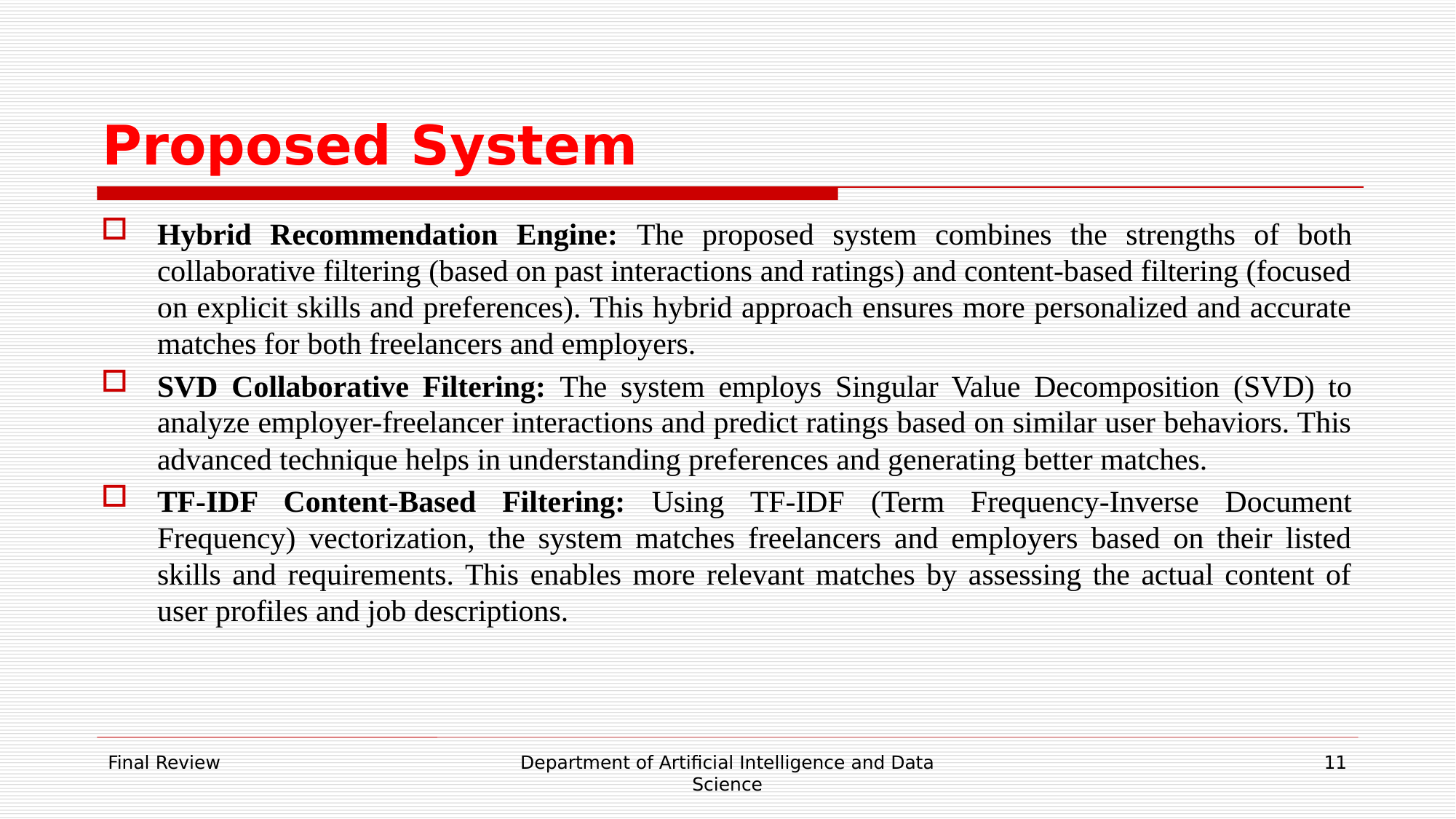

# Proposed System
Hybrid Recommendation Engine: The proposed system combines the strengths of both collaborative filtering (based on past interactions and ratings) and content-based filtering (focused on explicit skills and preferences). This hybrid approach ensures more personalized and accurate matches for both freelancers and employers.
SVD Collaborative Filtering: The system employs Singular Value Decomposition (SVD) to analyze employer-freelancer interactions and predict ratings based on similar user behaviors. This advanced technique helps in understanding preferences and generating better matches.
TF-IDF Content-Based Filtering: Using TF-IDF (Term Frequency-Inverse Document Frequency) vectorization, the system matches freelancers and employers based on their listed skills and requirements. This enables more relevant matches by assessing the actual content of user profiles and job descriptions.
Final Review
Department of Artificial Intelligence and Data Science
11